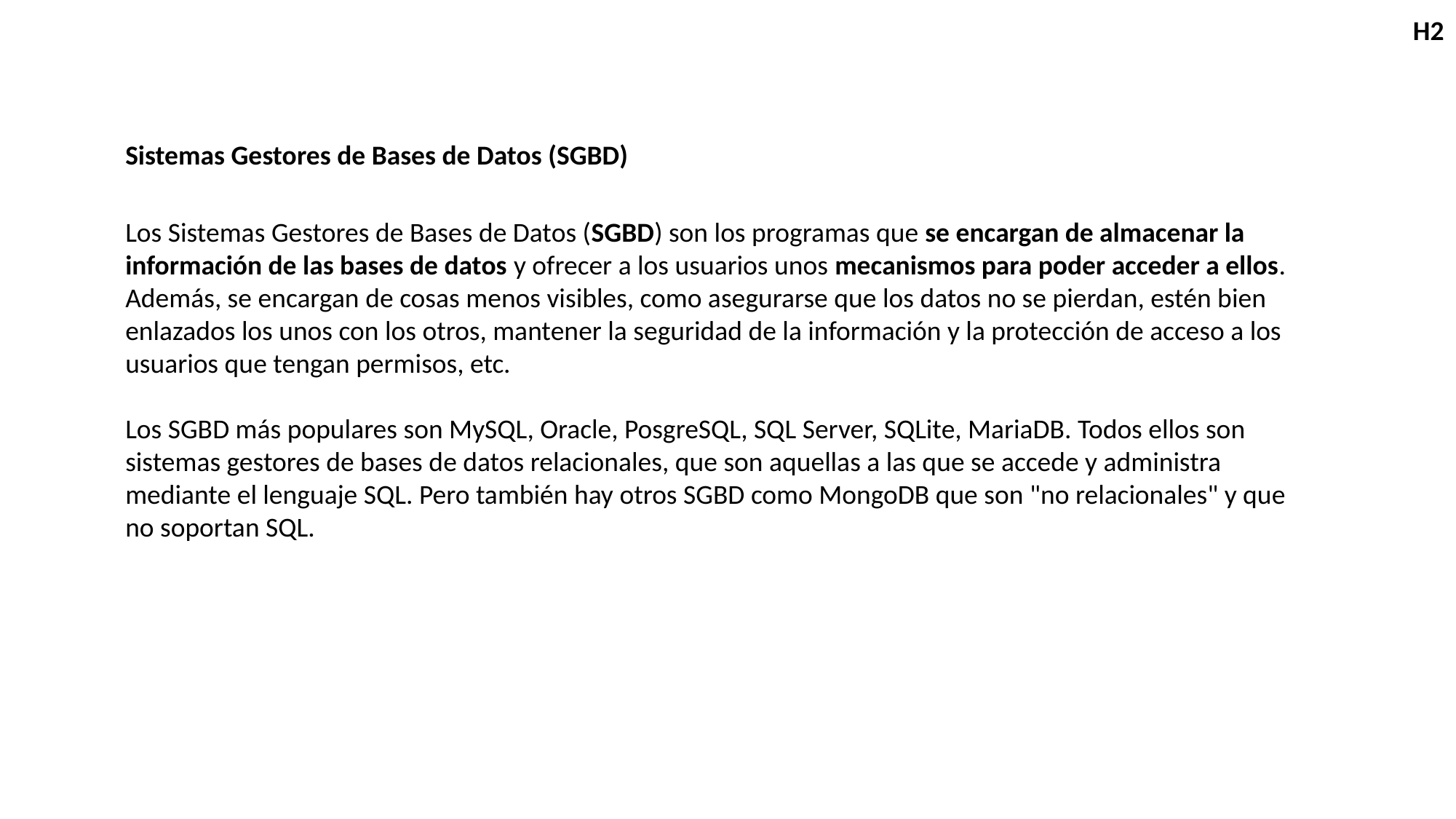

H2
Sistemas Gestores de Bases de Datos (SGBD)
Los Sistemas Gestores de Bases de Datos (SGBD) son los programas que se encargan de almacenar la información de las bases de datos y ofrecer a los usuarios unos mecanismos para poder acceder a ellos. Además, se encargan de cosas menos visibles, como asegurarse que los datos no se pierdan, estén bien enlazados los unos con los otros, mantener la seguridad de la información y la protección de acceso a los usuarios que tengan permisos, etc.

Los SGBD más populares son MySQL, Oracle, PosgreSQL, SQL Server, SQLite, MariaDB. Todos ellos son sistemas gestores de bases de datos relacionales, que son aquellas a las que se accede y administra mediante el lenguaje SQL. Pero también hay otros SGBD como MongoDB que son "no relacionales" y que no soportan SQL.